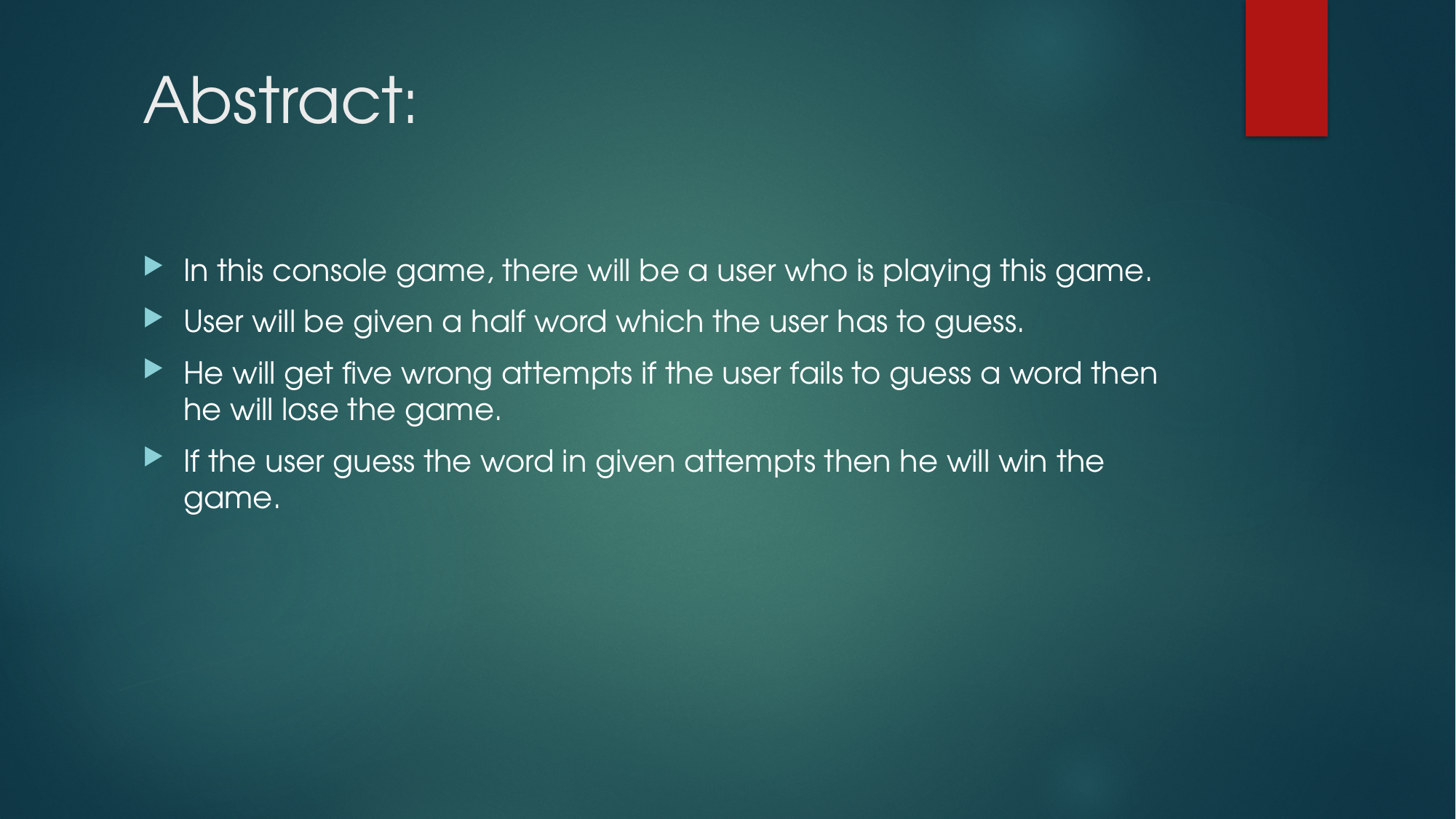

# Abstract:
In this console game, there will be a user who is playing this game.
User will be given a half word which the user has to guess.
He will get five wrong attempts if the user fails to guess a word then he will lose the game.
If the user guess the word in given attempts then he will win the game.